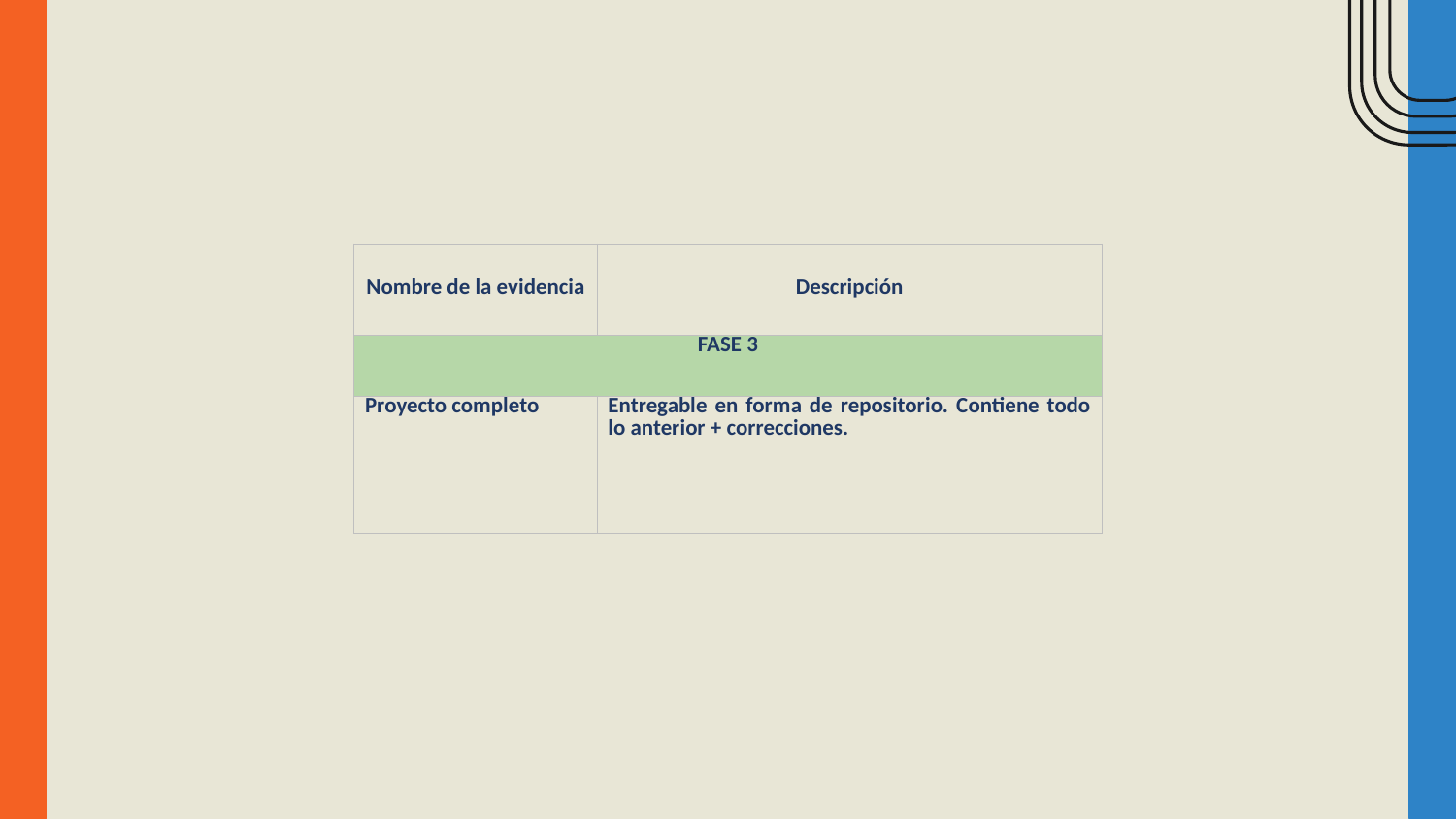

| Nombre de la evidencia | Descripción |
| --- | --- |
| FASE 3 |  |
| Proyecto completo | Entregable en forma de repositorio. Contiene todo lo anterior + correcciones. |